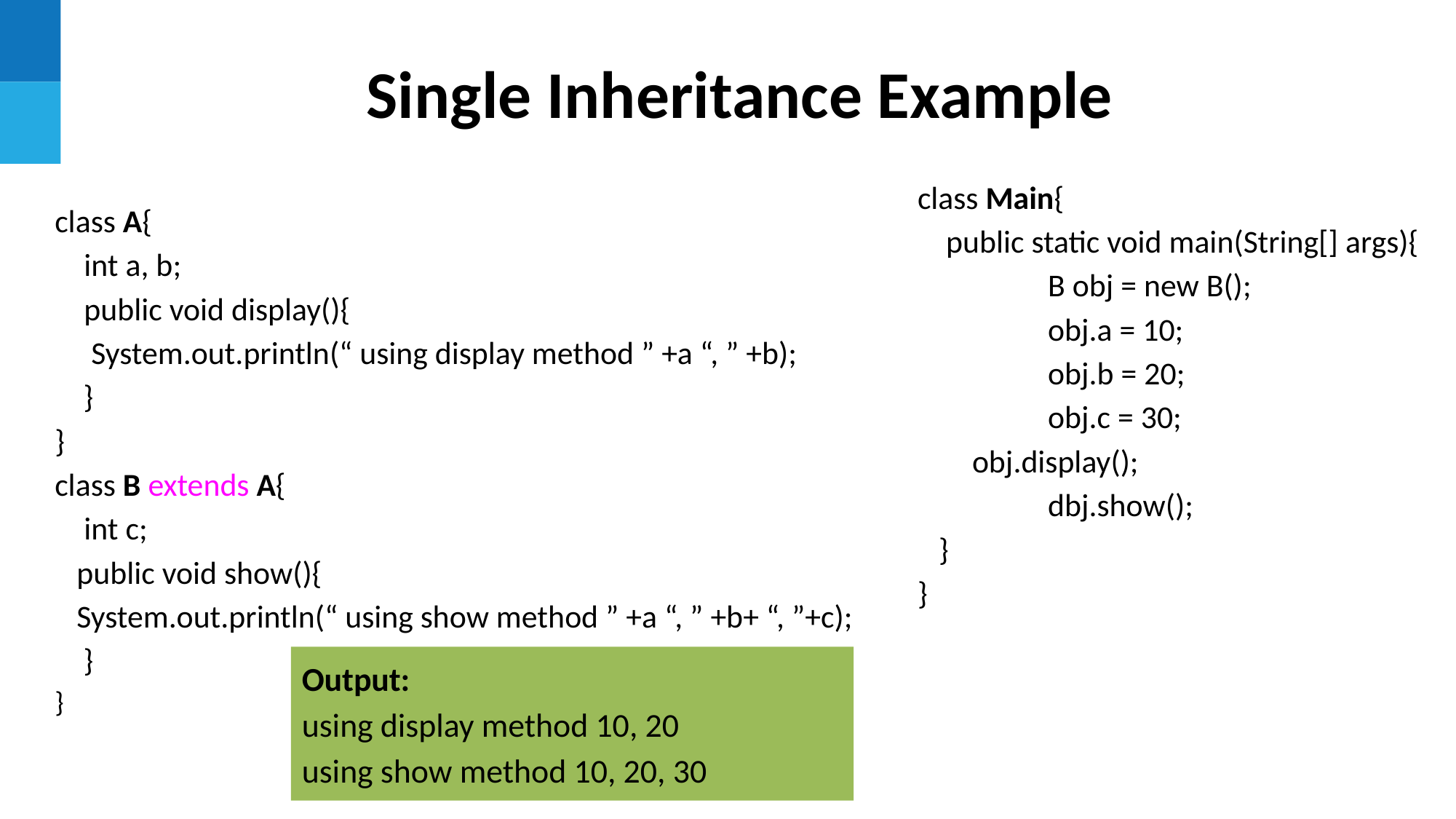

Single Inheritance Example
class Main{
 public static void main(String[] args){
 	B obj = new B();
	obj.a = 10;
	obj.b = 20;
	obj.c = 30;
obj.display();
 	dbj.show();
}
}
class A{
    int a, b;
    public void display(){
     System.out.println(“ using display method ” +a “, ” +b);
 }
}
class B extends A{
    int c;
   public void show(){
   System.out.println(“ using show method ” +a “, ” +b+ “, ”+c);
 }
}
Output:
using display method 10, 20
using show method 10, 20, 30